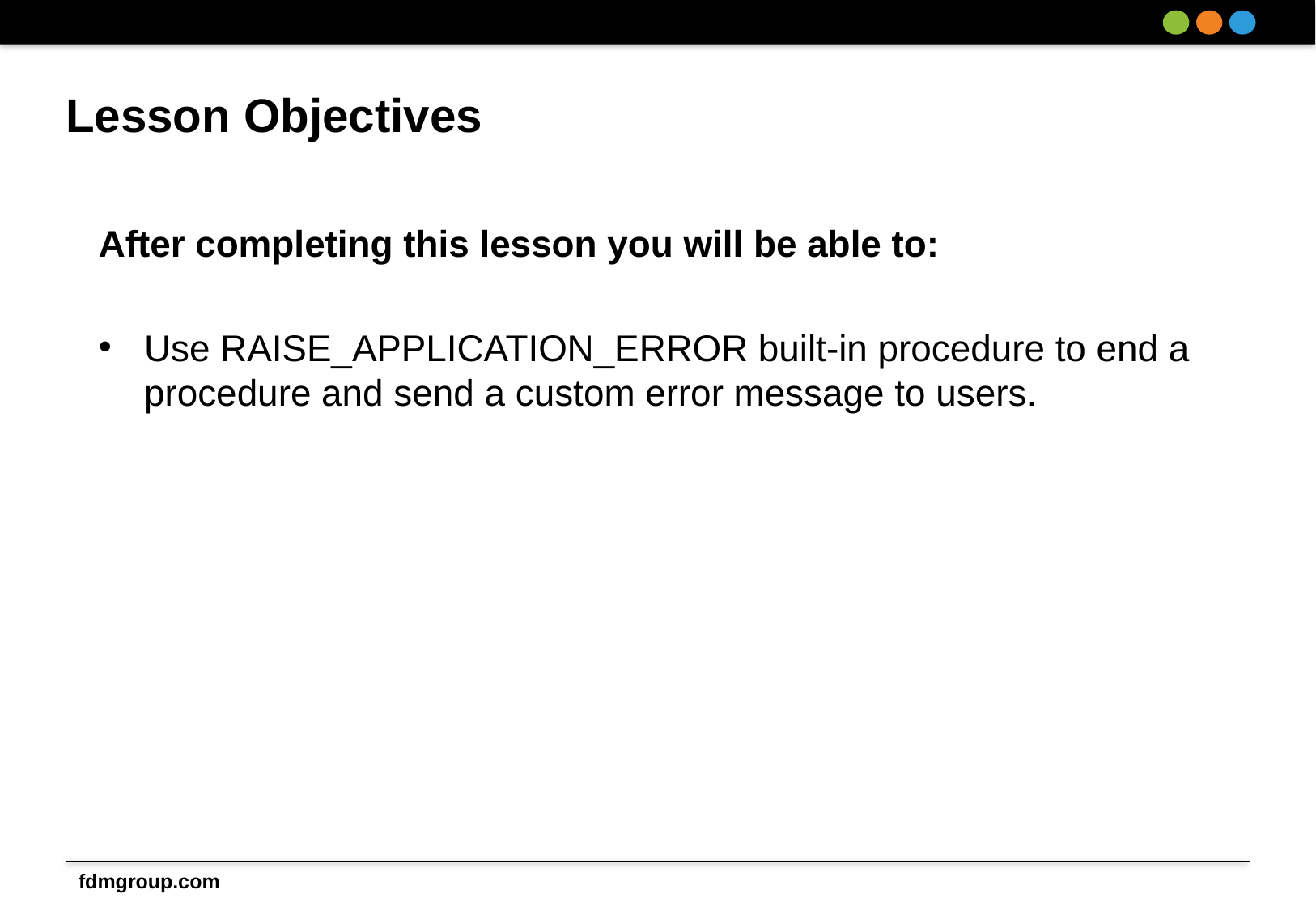

# Lesson Objectives
After completing this lesson you will be able to:

Use RAISE_APPLICATION_ERROR built-in procedure to end a procedure and send a custom error message to users.